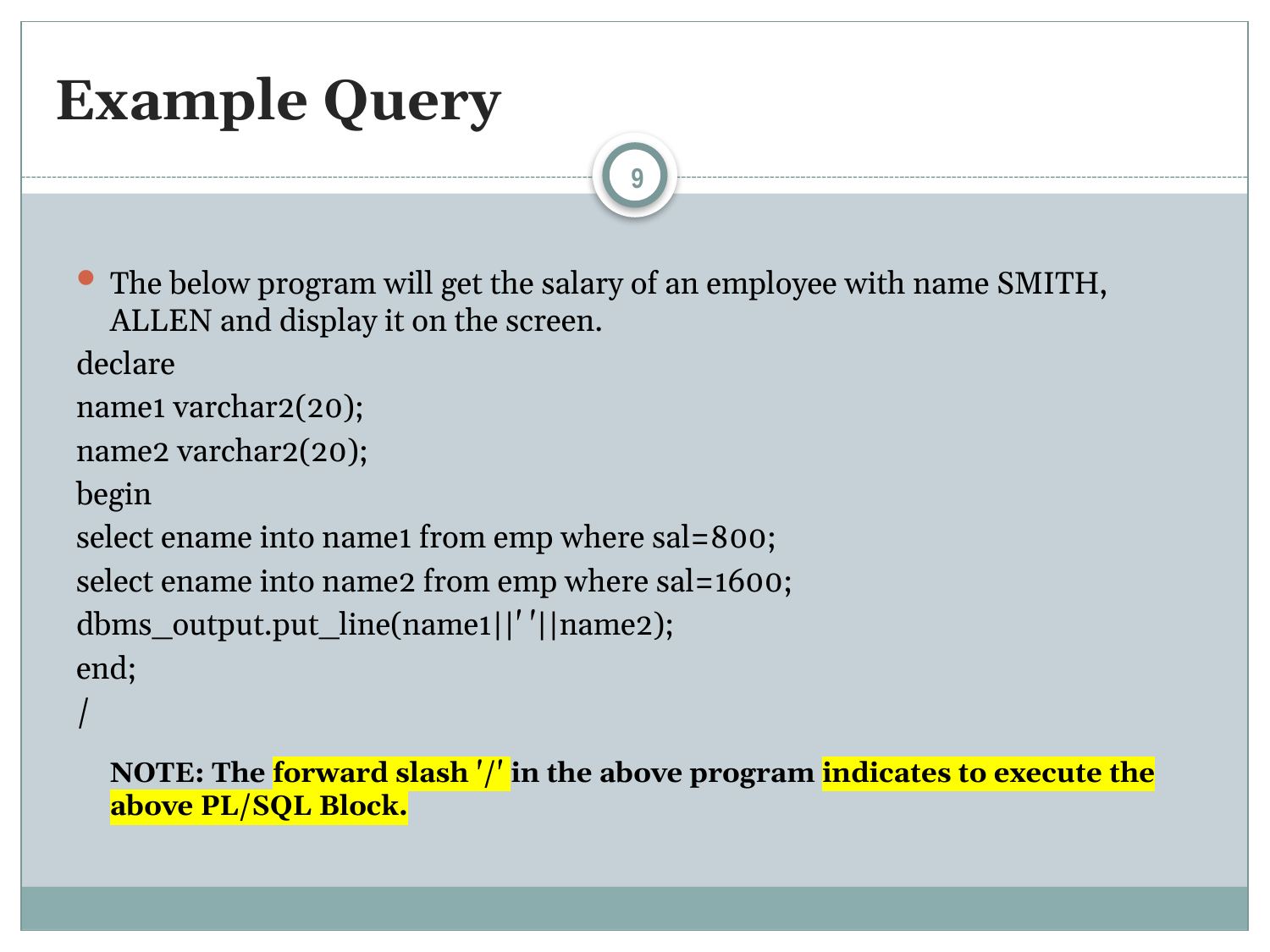

# Example Query
9

The below program will get the salary of an employee with name SMITH, ALLEN and display it on the screen.
declare
name1 varchar2(20);
name2 varchar2(20);
begin
select ename into name1 from emp where sal=800;
select ename into name2 from emp where sal=1600;
dbms_output.put_line(name1||' '||name2);
end;
/

	NOTE: The forward slash '/' in the above program indicates to execute the above PL/SQL Block.